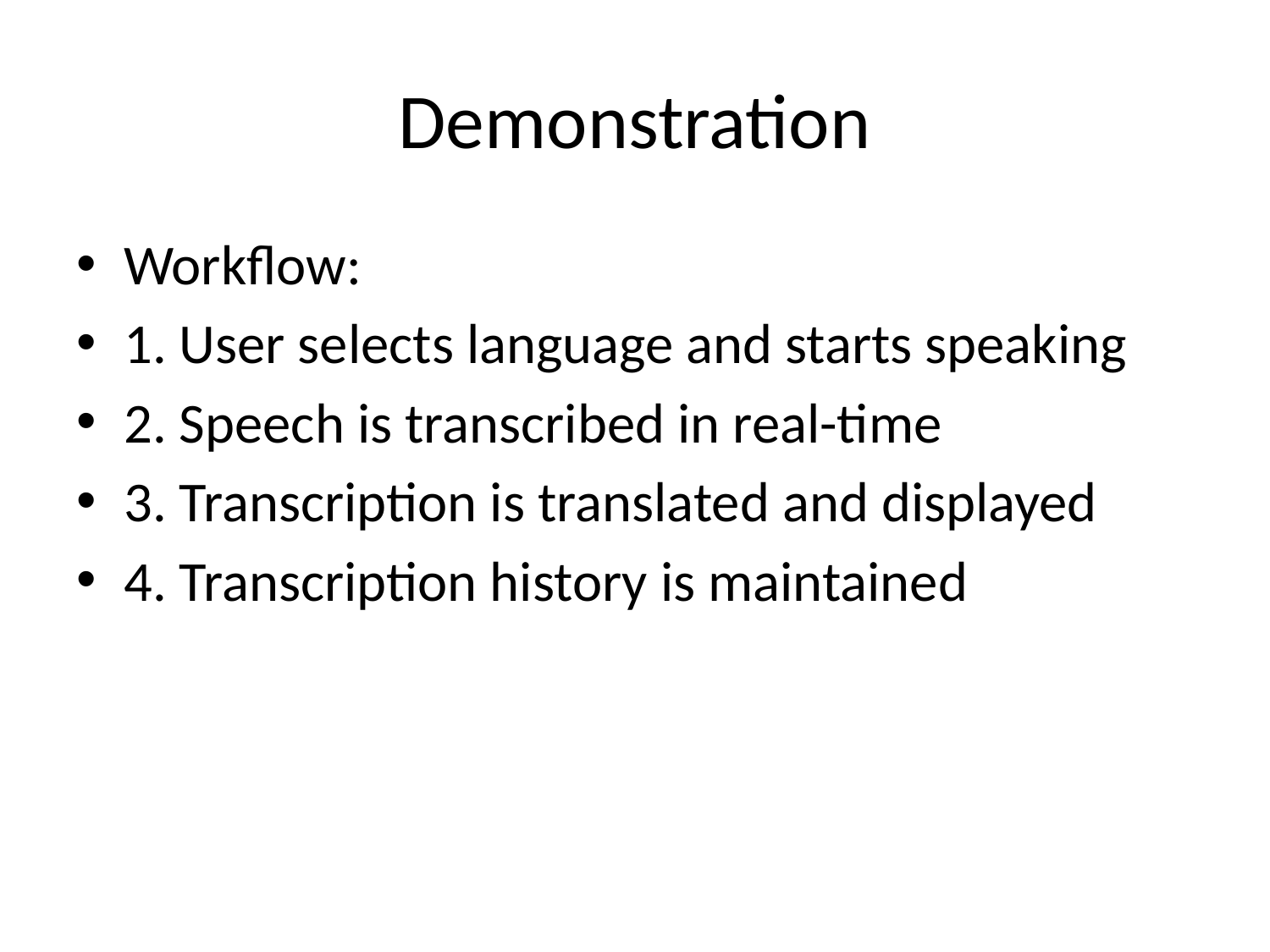

# Demonstration
Workflow:
1. User selects language and starts speaking
2. Speech is transcribed in real-time
3. Transcription is translated and displayed
4. Transcription history is maintained